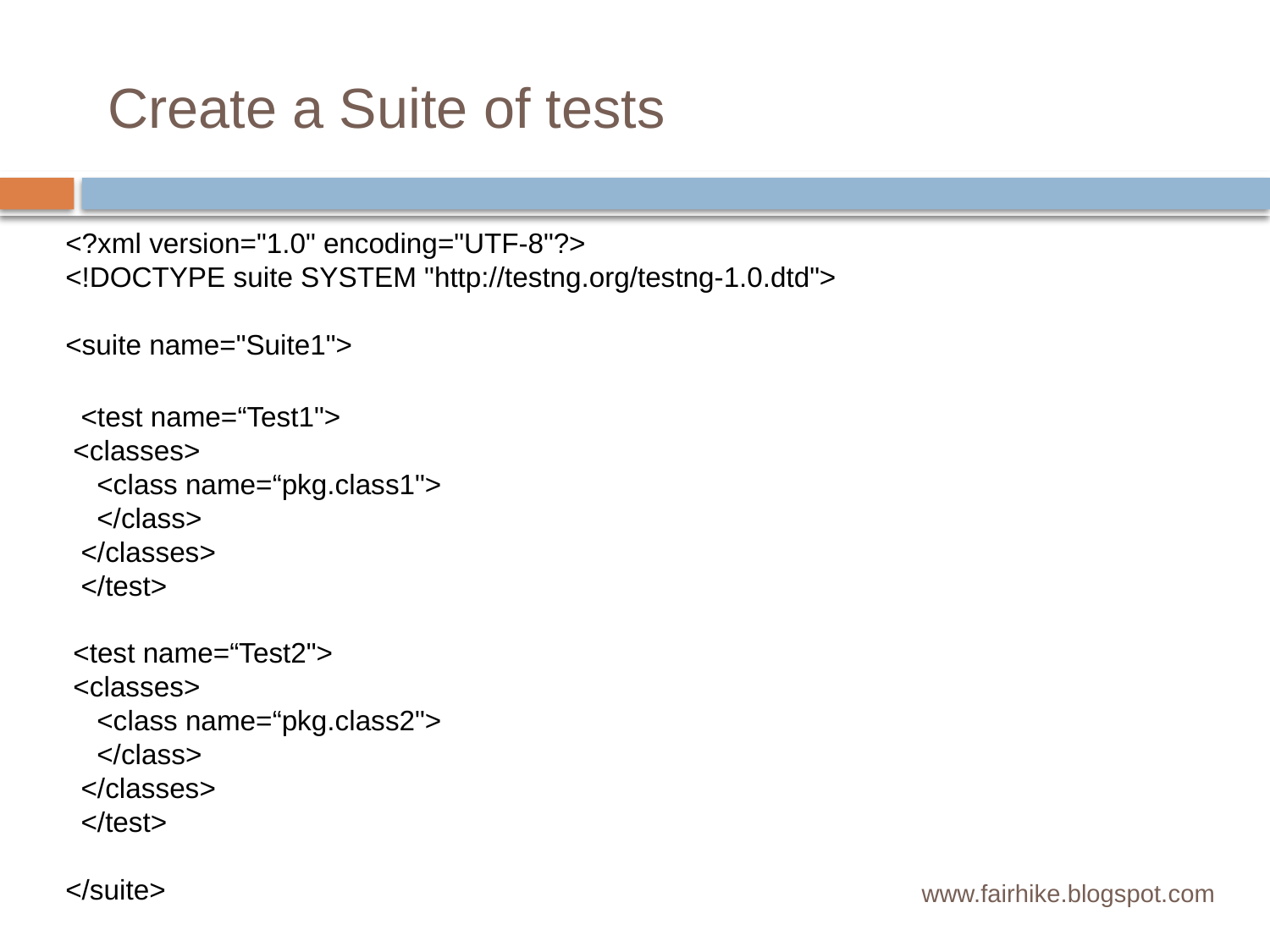

# Create a Suite of tests
<?xml version="1.0" encoding="UTF-8"?>
<!DOCTYPE suite SYSTEM "http://testng.org/testng-1.0.dtd">

<suite name="Suite1">

  <test name=“Test1">
 <classes>
    <class name=“pkg.class1">
    </class>
  </classes>
  </test>

 <test name=“Test2">
 <classes>
    <class name=“pkg.class2">
    </class>
  </classes>
  </test>

</suite>
www.fairhike.blogspot.com